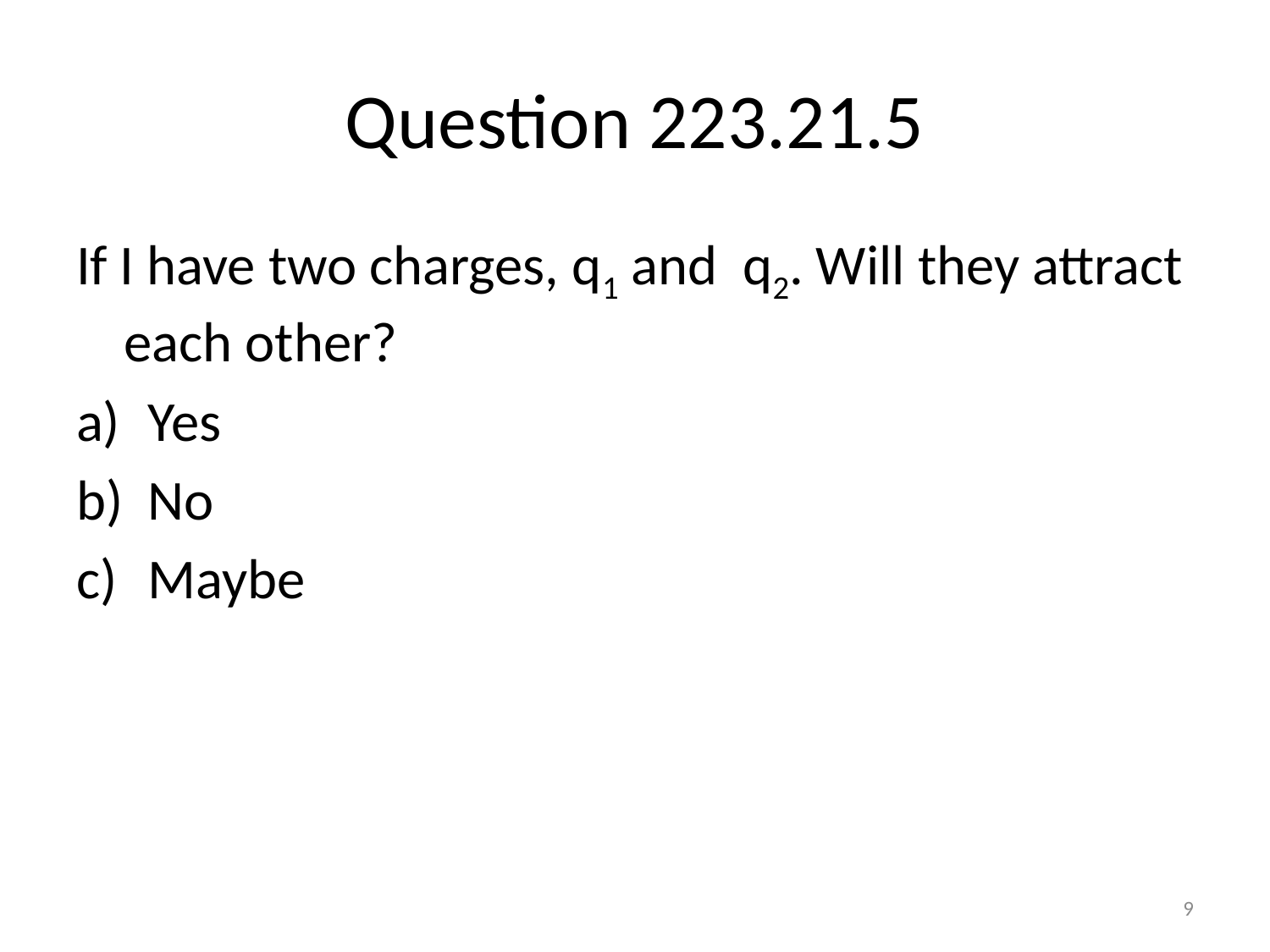

# Question 223.21.5
If I have two charges, q1 and  q2. Will they attract each other?
Yes
No
Maybe
9